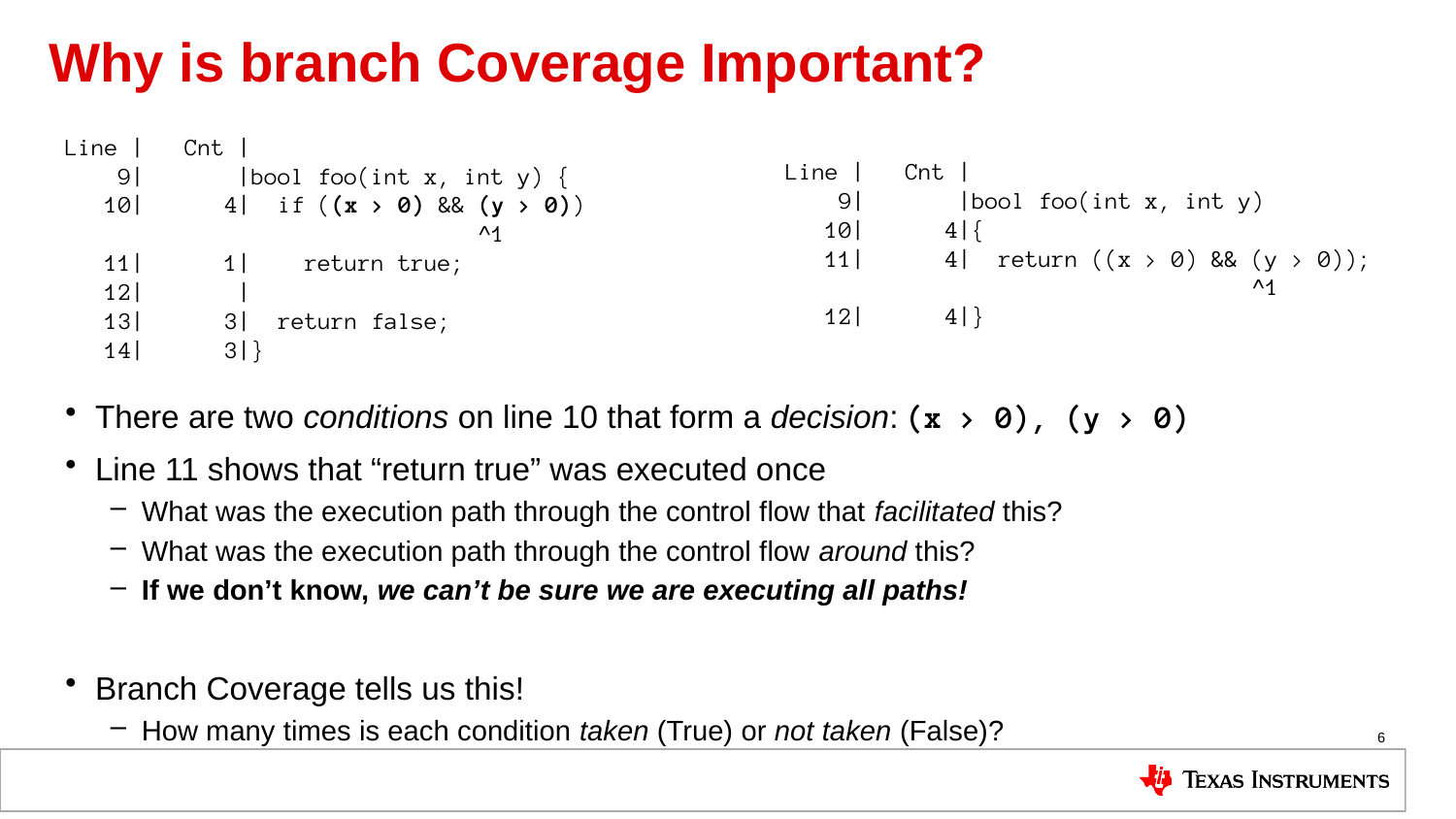

# Why is branch Coverage Important?
Line |   Cnt |
    9|       |bool foo(int x, int y) {
   10|      4|  if ((x > 0) && (y > 0))
                               ^1
   11|      1|    return true;
   12|       |
   13|      3|  return false;
   14|      3|}

There are two conditions on line 10 that form a decision: (x > 0), (y > 0)
Line 11 shows that “return true” was executed once
What was the execution path through the control flow that facilitated this?
What was the execution path through the control flow around this?
If we don’t know, we can’t be sure we are executing all paths!

Branch Coverage tells us this!
How many times is each condition taken (True) or not taken (False)?
Line |   Cnt |
    9|       |bool foo(int x, int y)
   10|      4|{
   11|      4|  return ((x > 0) && (y > 0));
                                   ^1
   12|      4|}
6